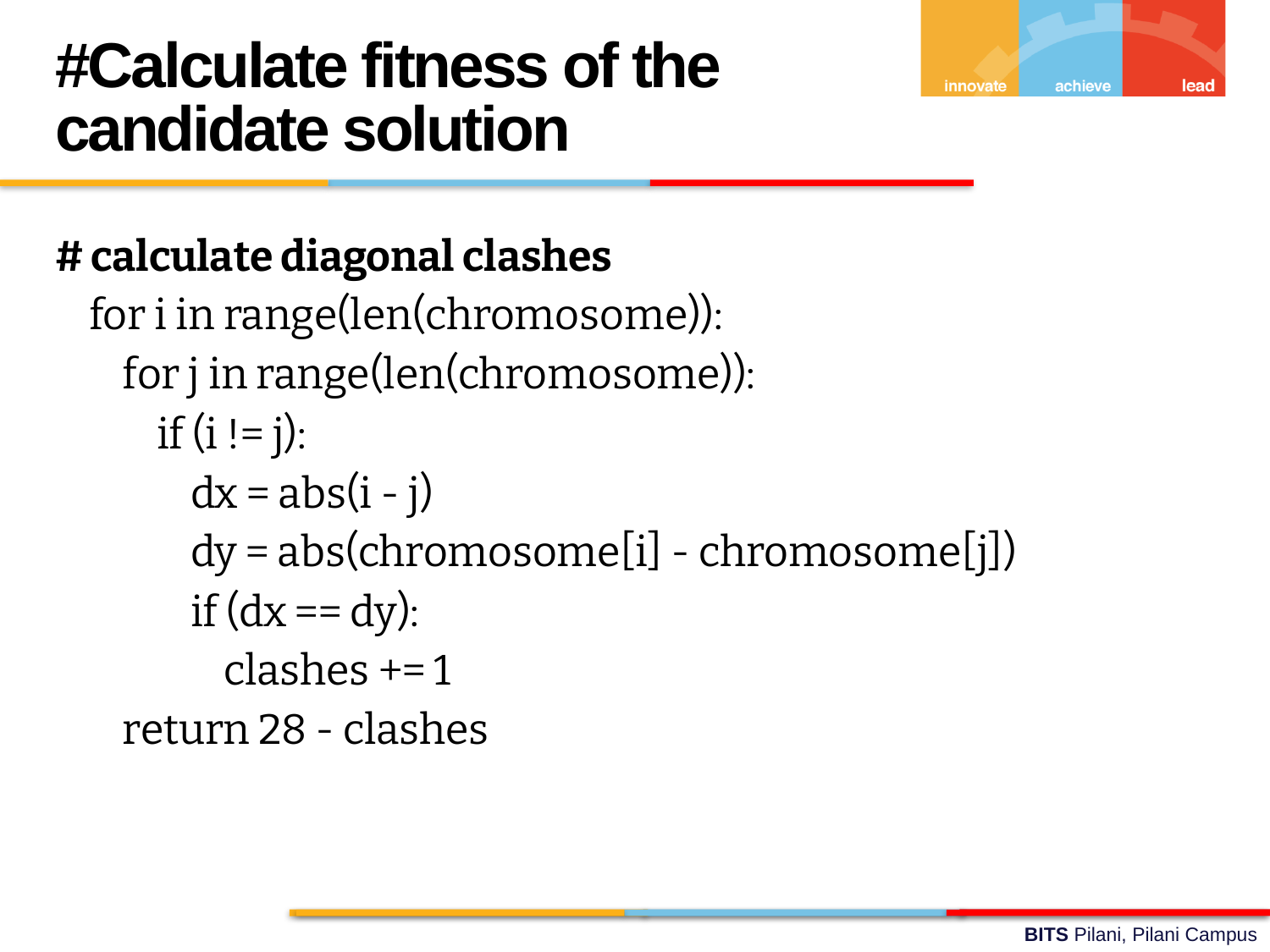

#Calculate fitness of the candidate solution
# calculate diagonal clashes
    for i in range(len(chromosome)):
        for j in range(len(chromosome)):
            if (i != j):
                dx = abs(i - j)
                dy = abs(chromosome[i] - chromosome[j])
                if (dx == dy):
                    clashes += 1
        return 28 - clashes